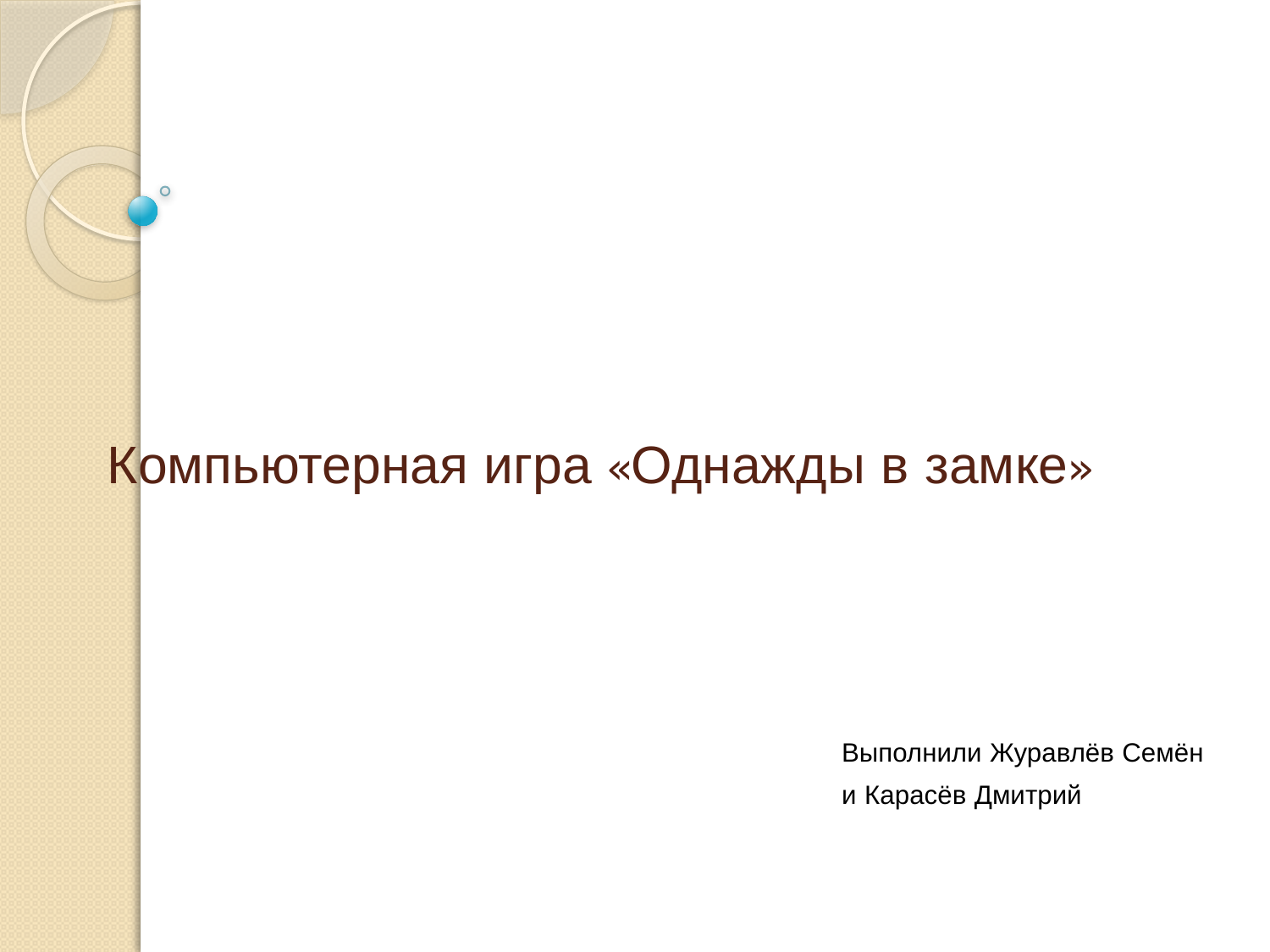

# Компьютерная игра «Однажды в замке»
Выполнили Журавлёв Семён
и Карасёв Дмитрий